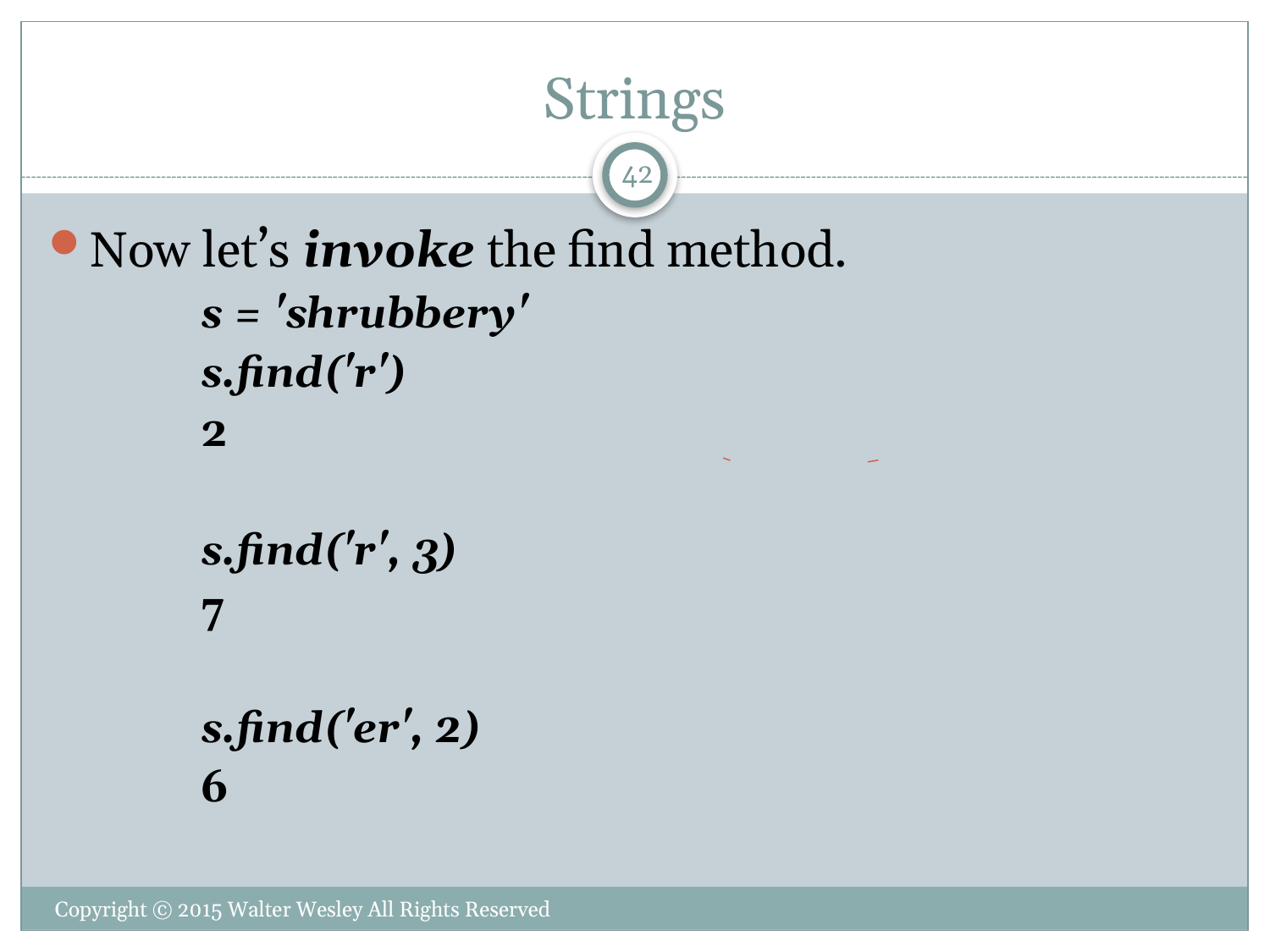

# Strings
42
Now let’s invoke the find method.
s = 'shrubbery'
s.find('r')
2

s.find('r', 3)
7

s.find('er', 2)
6
Copyright © 2015 Walter Wesley All Rights Reserved